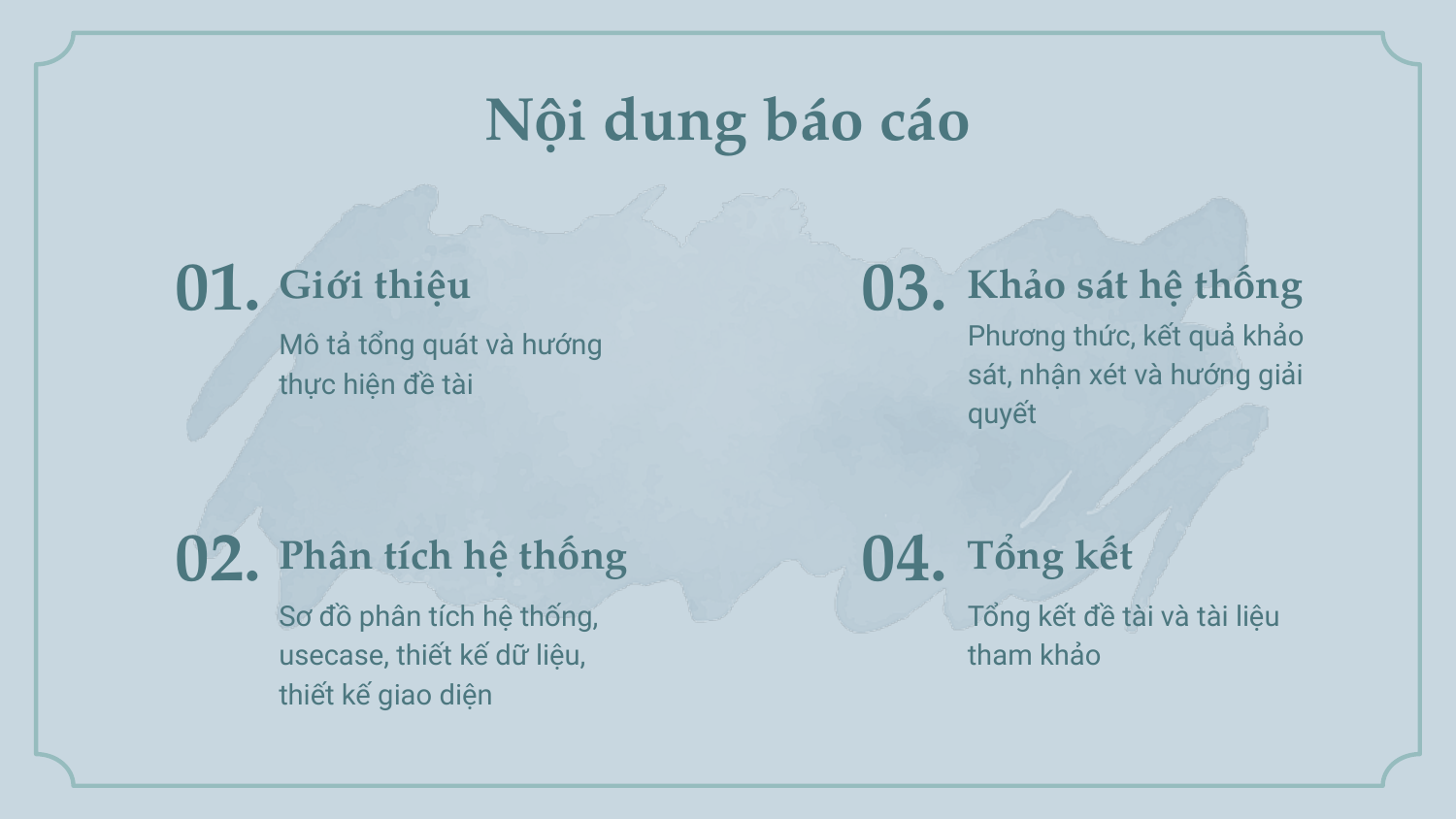

Nội dung báo cáo
01.
03.
# Giới thiệu
Khảo sát hệ thống
Mô tả tổng quát và hướng thực hiện đề tài
Phương thức, kết quả khảo sát, nhận xét và hướng giải quyết
02.
04.
Phân tích hệ thống
Tổng kết
Sơ đồ phân tích hệ thống, usecase, thiết kế dữ liệu, thiết kế giao diện
Tổng kết đề tài và tài liệu tham khảo